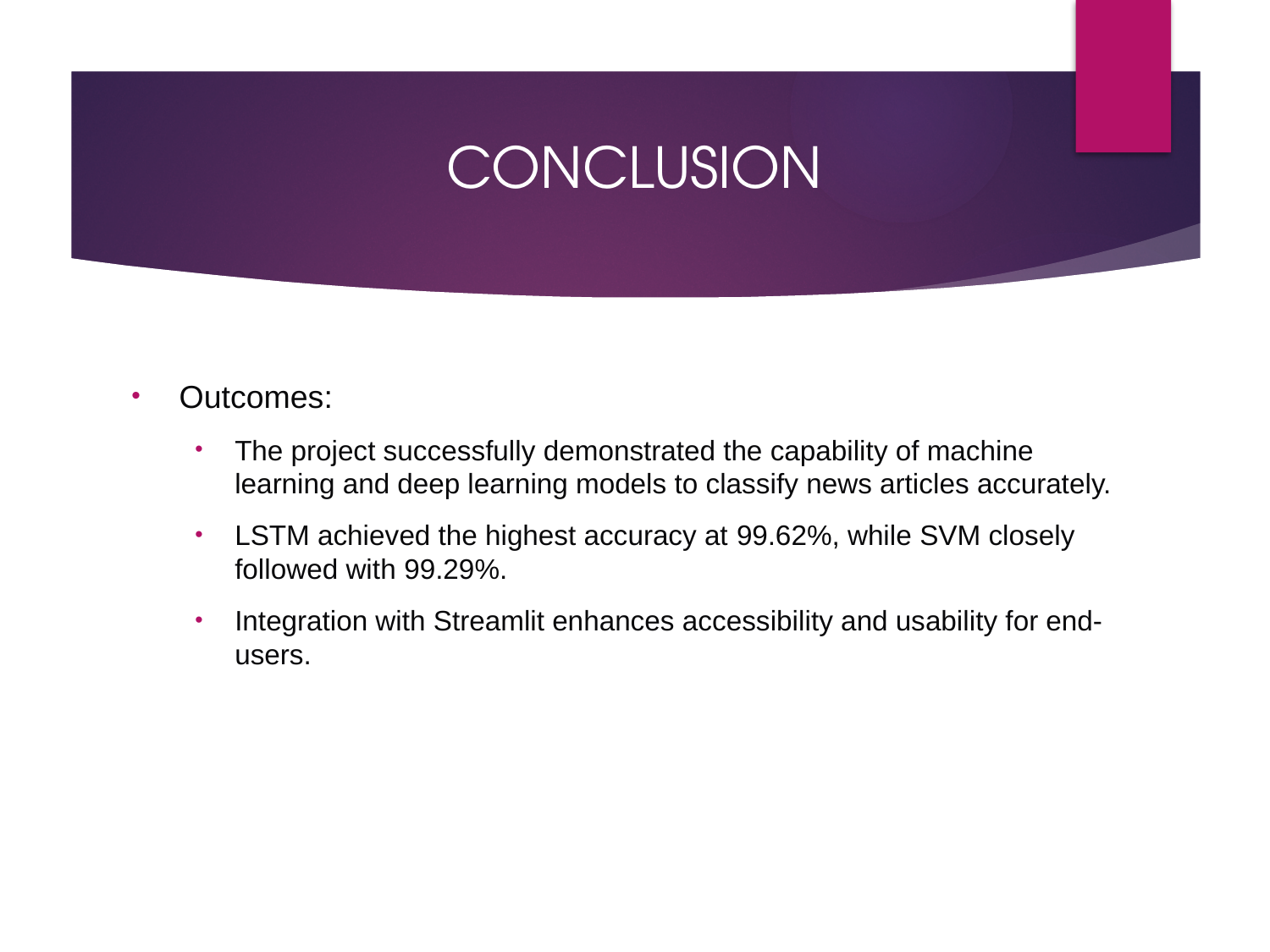

# CONCLUSION
Outcomes:
The project successfully demonstrated the capability of machine learning and deep learning models to classify news articles accurately.
LSTM achieved the highest accuracy at 99.62%, while SVM closely followed with 99.29%.
Integration with Streamlit enhances accessibility and usability for end-users.